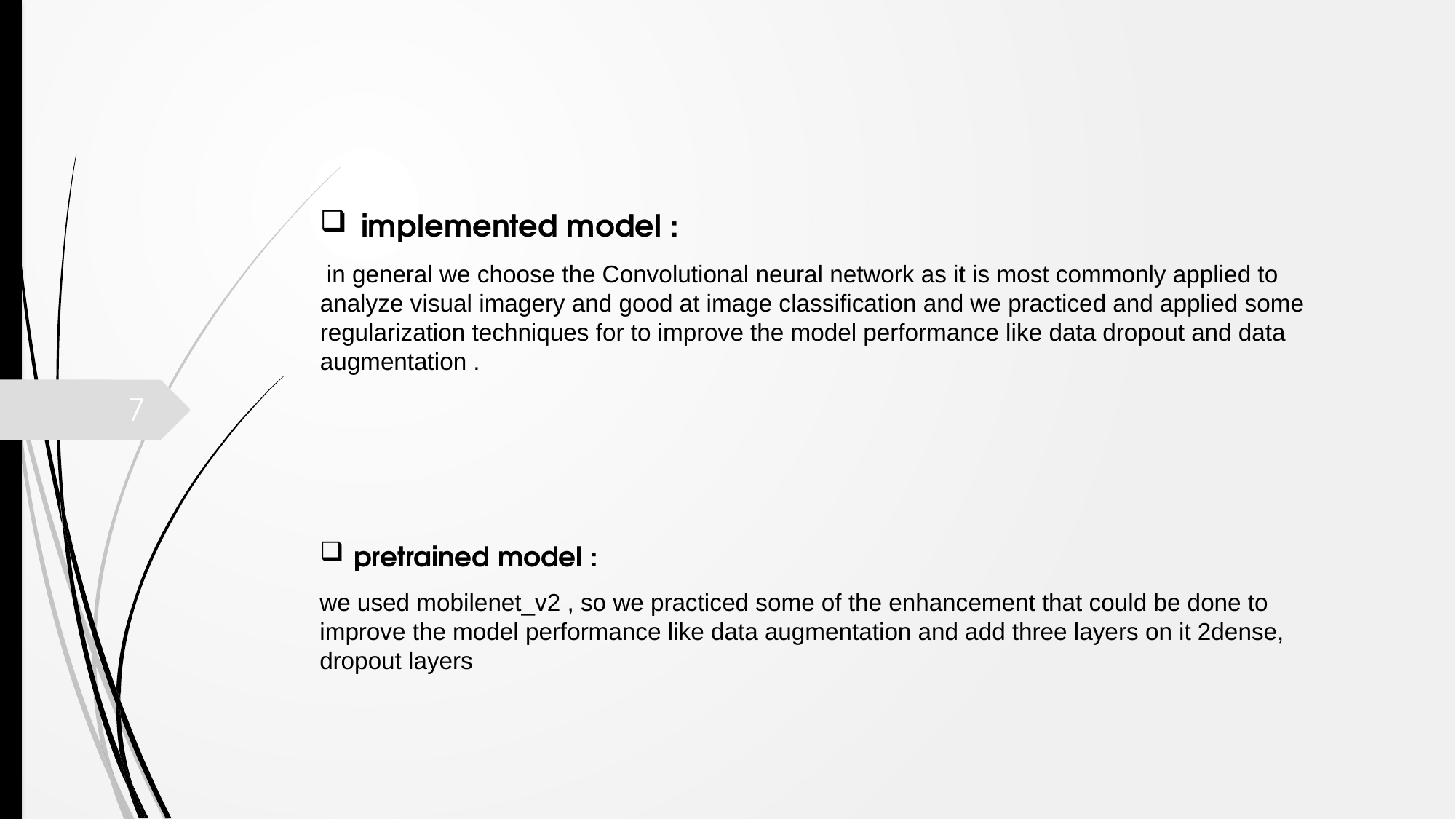

implemented model :
 in general we choose the Convolutional neural network as it is most commonly applied to analyze visual imagery and good at image classification and we practiced and applied some regularization techniques for to improve the model performance like data dropout and data augmentation .
7
pretrained model :
we used mobilenet_v2 , so we practiced some of the enhancement that could be done to improve the model performance like data augmentation and add three layers on it 2dense, dropout layers